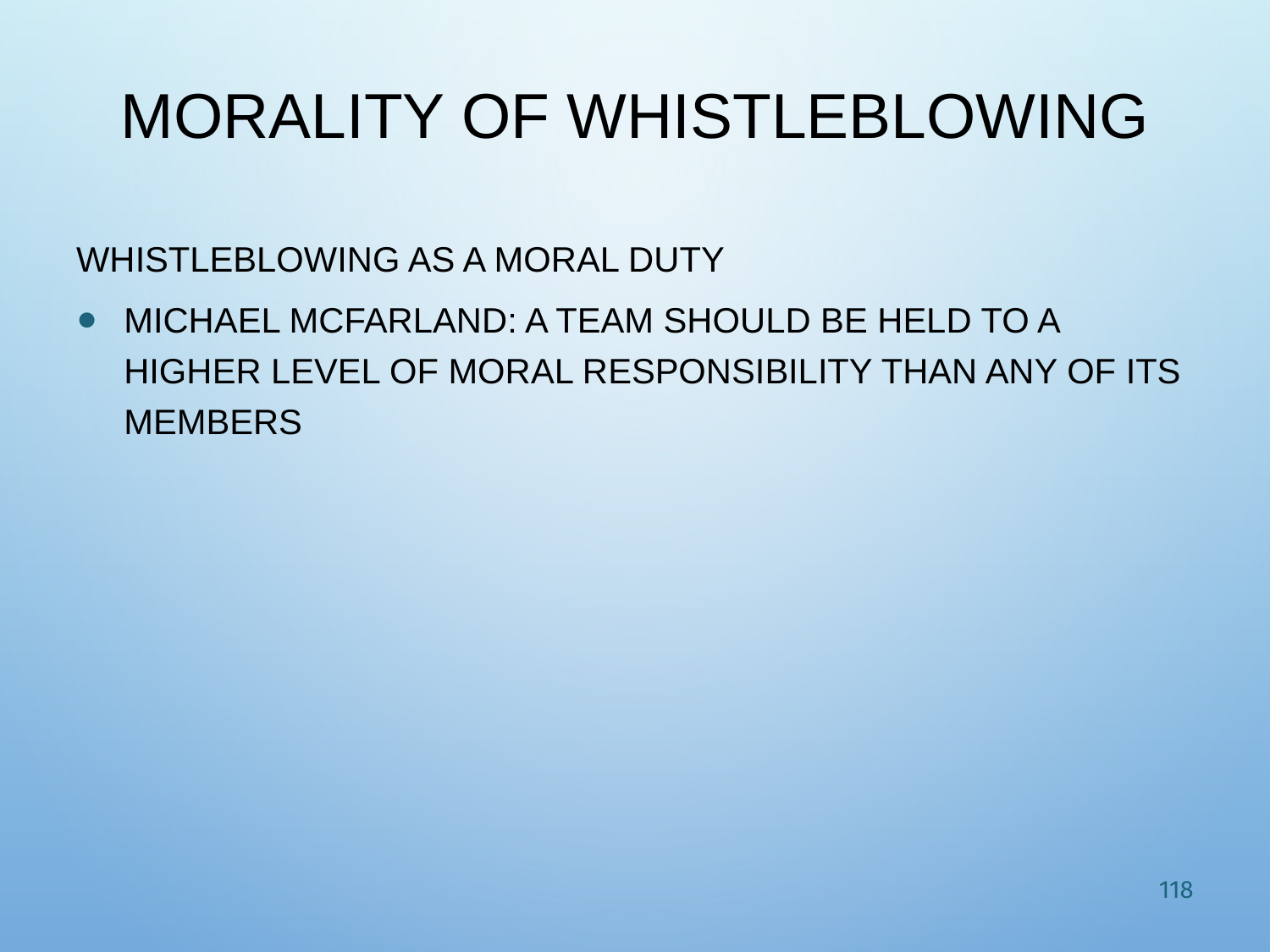

# Morality of Whistleblowing
Whistleblowing as a moral duty
Michael McFarland: A team should be held to a higher level of moral responsibility than any of its members
118